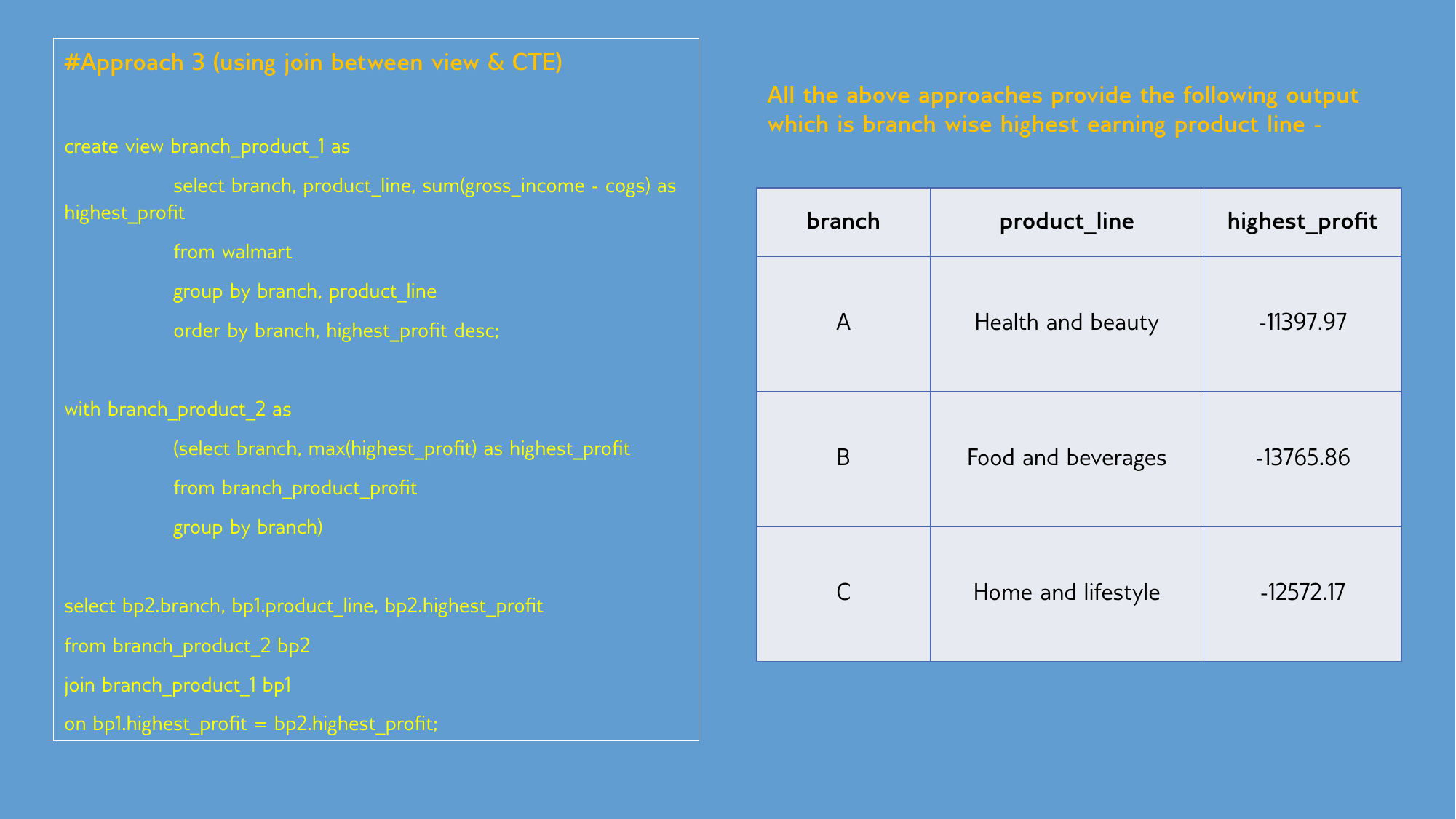

#Approach 3 (using join between view & CTE)

create view branch_product_1 as
	select branch, product_line, sum(gross_income - cogs) as highest_profit
	from walmart
	group by branch, product_line
	order by branch, highest_profit desc;

with branch_product_2 as
	(select branch, max(highest_profit) as highest_profit
	from branch_product_profit
	group by branch)

select bp2.branch, bp1.product_line, bp2.highest_profit
from branch_product_2 bp2
join branch_product_1 bp1
on bp1.highest_profit = bp2.highest_profit;
All the above approaches provide the following output which is branch wise highest earning product line -
| branch | product\_line | highest\_profit |
| --- | --- | --- |
| A | Health and beauty | -11397.97 |
| B | Food and beverages | -13765.86 |
| C | Home and lifestyle | -12572.17 |